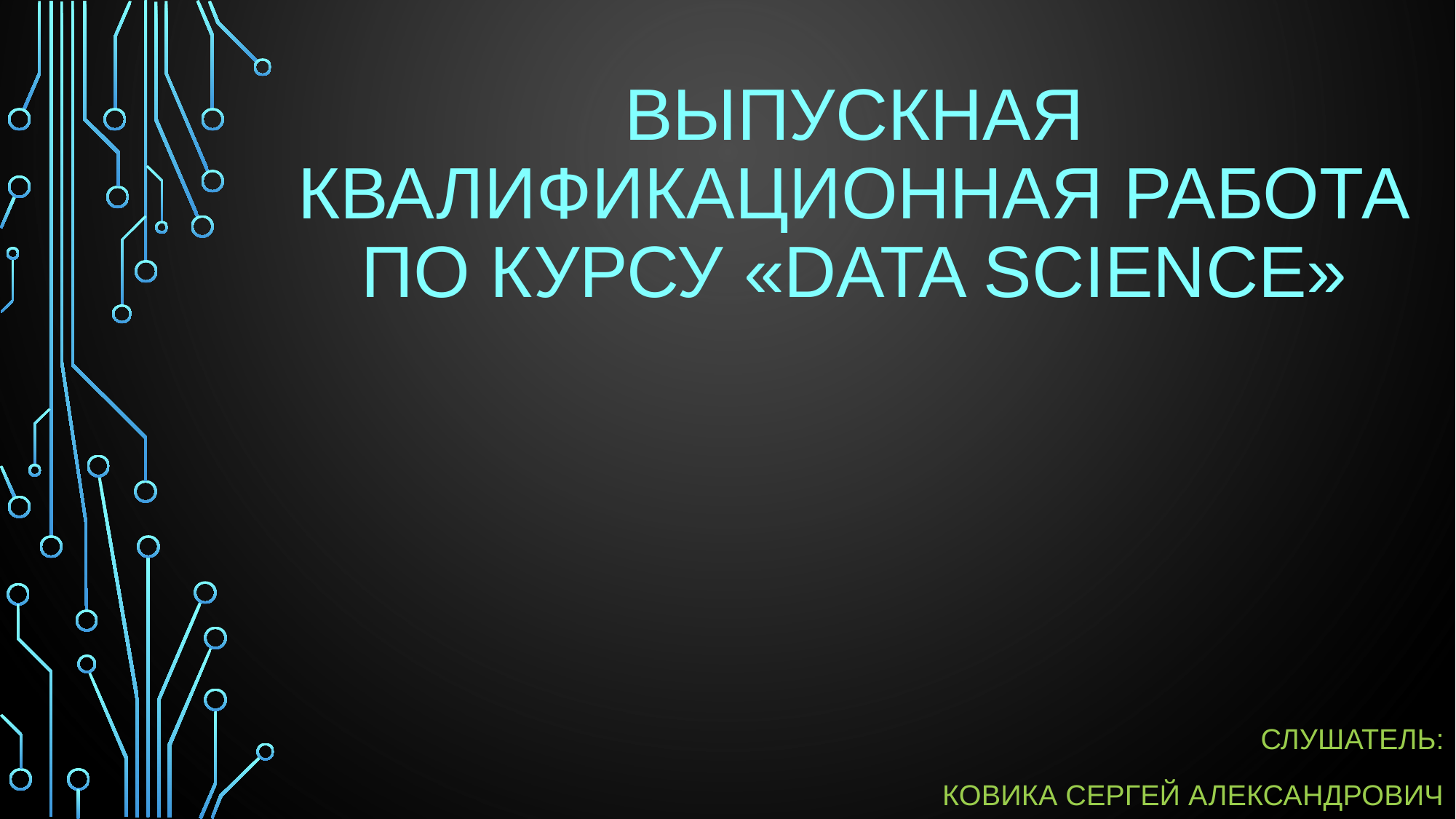

# ВЫПУСКНАЯ КВАЛИФИКАЦИОННАЯ РАБОТА по курсу «Data Science»
Слушатель:
Ковика сергей александрович